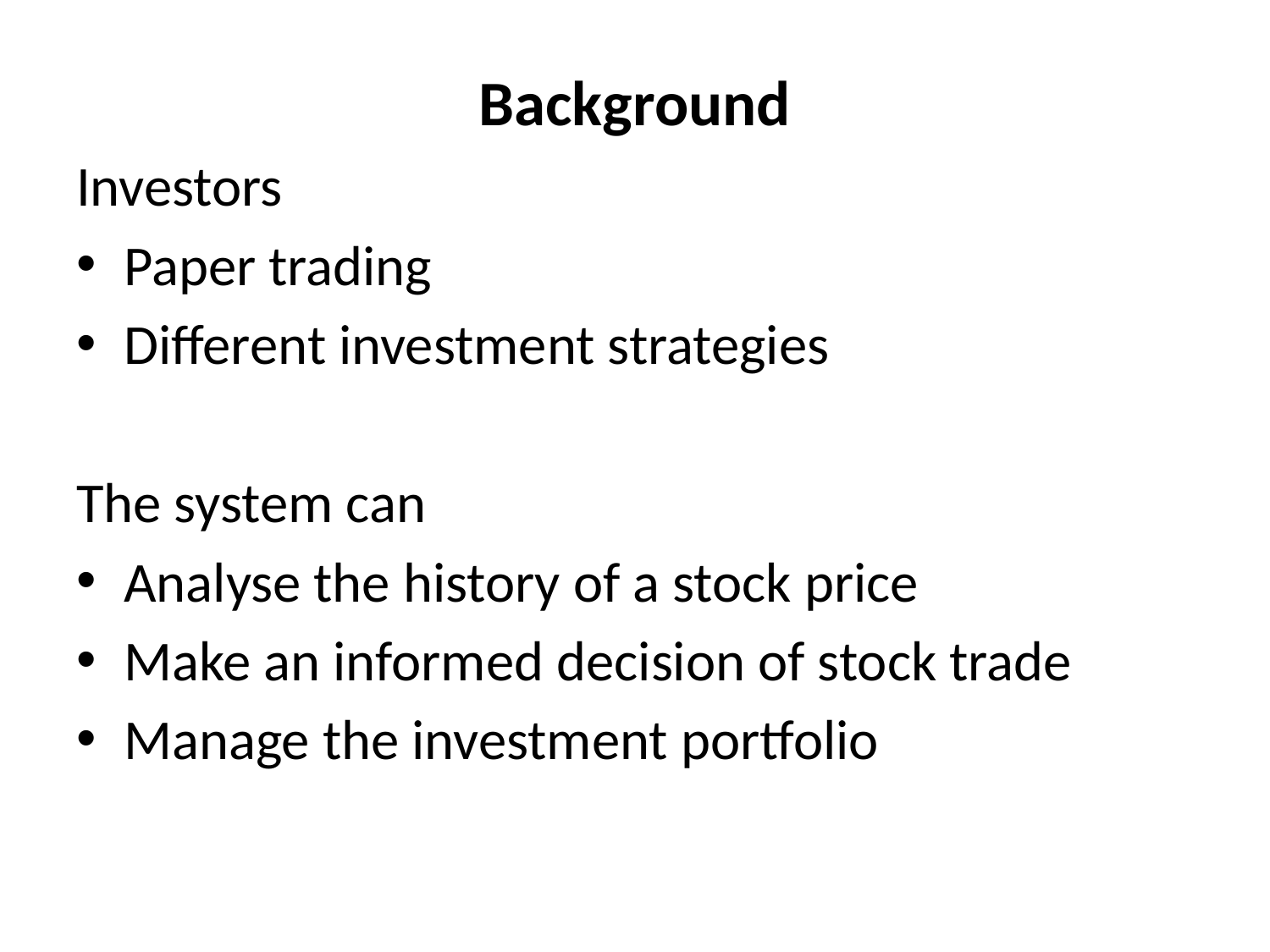

Background
Investors
Paper trading
Different investment strategies

The system can
Analyse the history of a stock price
Make an informed decision of stock trade
Manage the investment portfolio